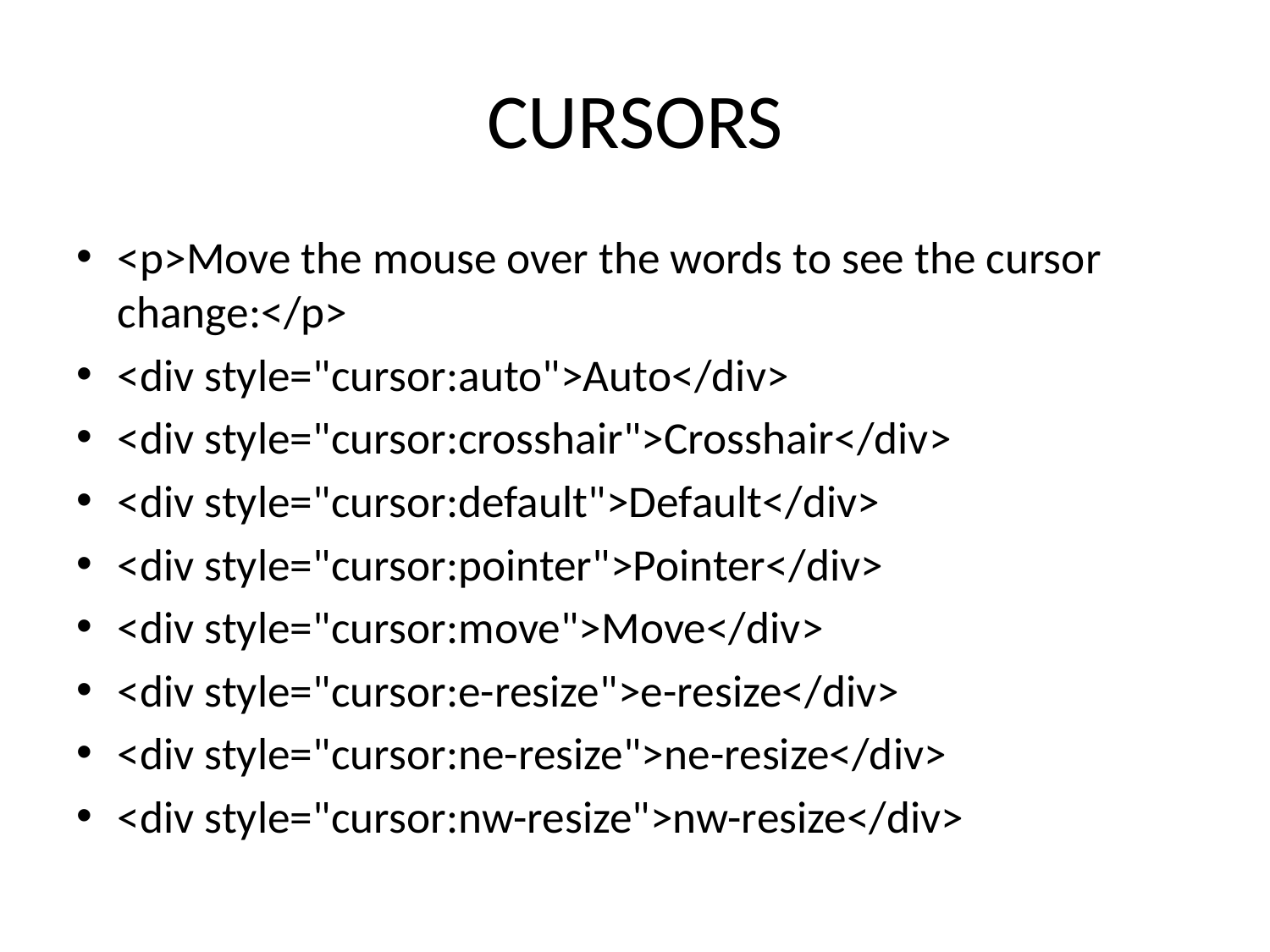

# CURSORS
<p>Move the mouse over the words to see the cursor change:</p>
<div style="cursor:auto">Auto</div>
<div style="cursor:crosshair">Crosshair</div>
<div style="cursor:default">Default</div>
<div style="cursor:pointer">Pointer</div>
<div style="cursor:move">Move</div>
<div style="cursor:e-resize">e-resize</div>
<div style="cursor:ne-resize">ne-resize</div>
<div style="cursor:nw-resize">nw-resize</div>